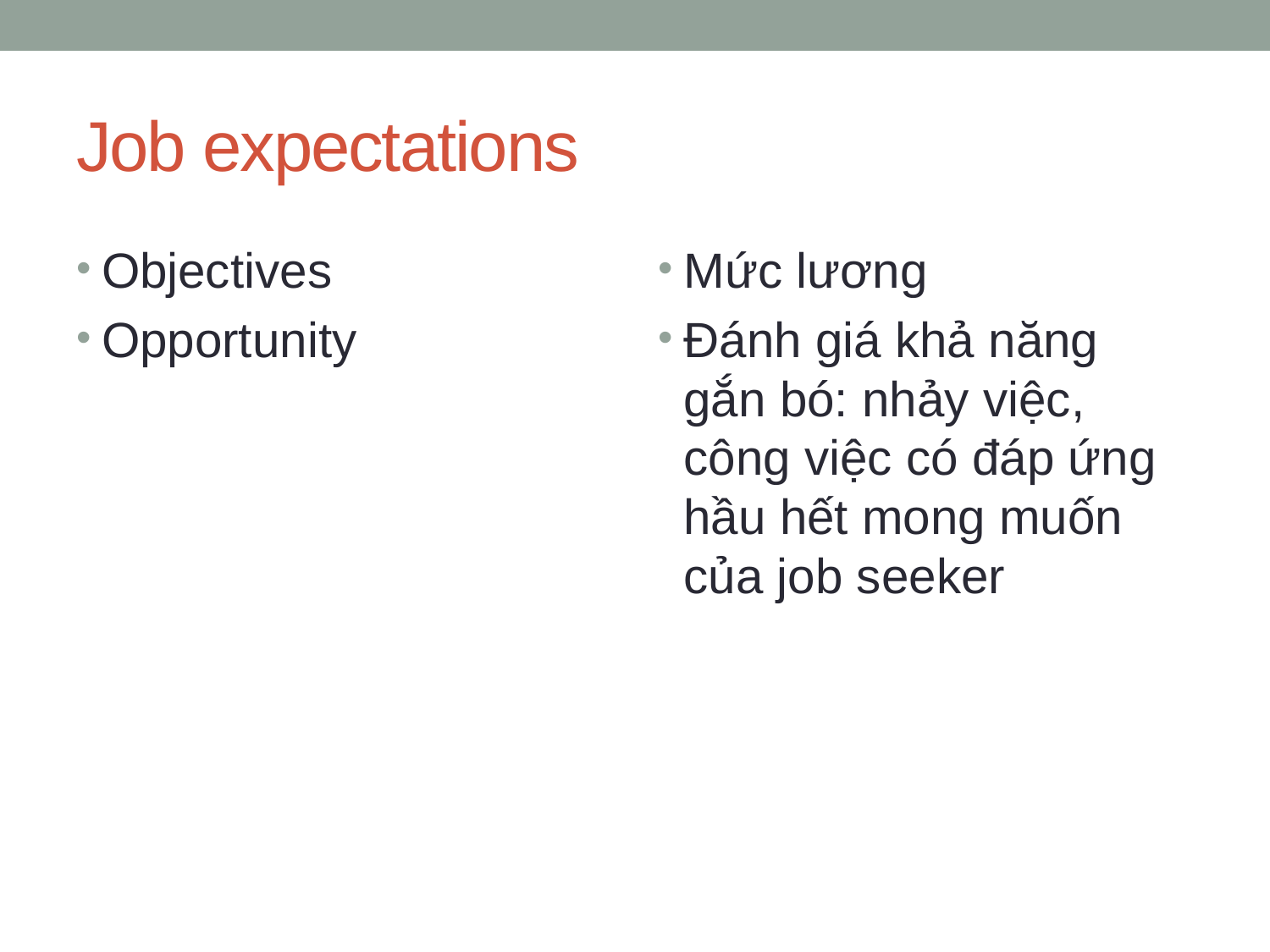

# Job expectations
Objectives
Opportunity
Mức lương
Đánh giá khả năng gắn bó: nhảy việc, công việc có đáp ứng hầu hết mong muốn của job seeker